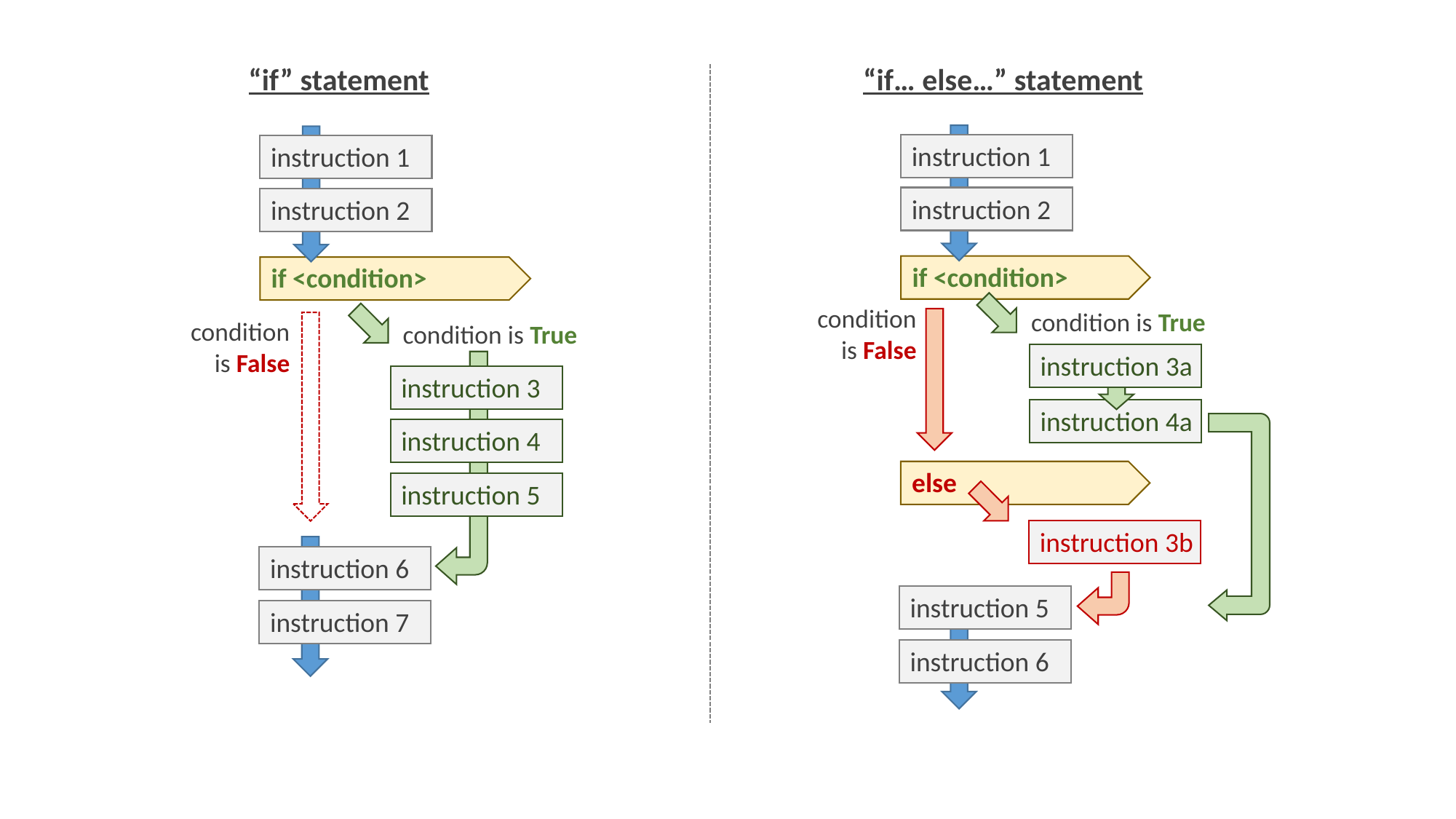

“if” statement
“if… else…” statement

instruction 1

instruction 1

instruction 2

instruction 2

if <condition>
if <condition>

condition is False
condition is True

condition is False

condition is True
instruction 3a

instruction 3

instruction 4a

instruction 4

else

instruction 5

instruction 3b

instruction 6

instruction 5

instruction 7

instruction 6